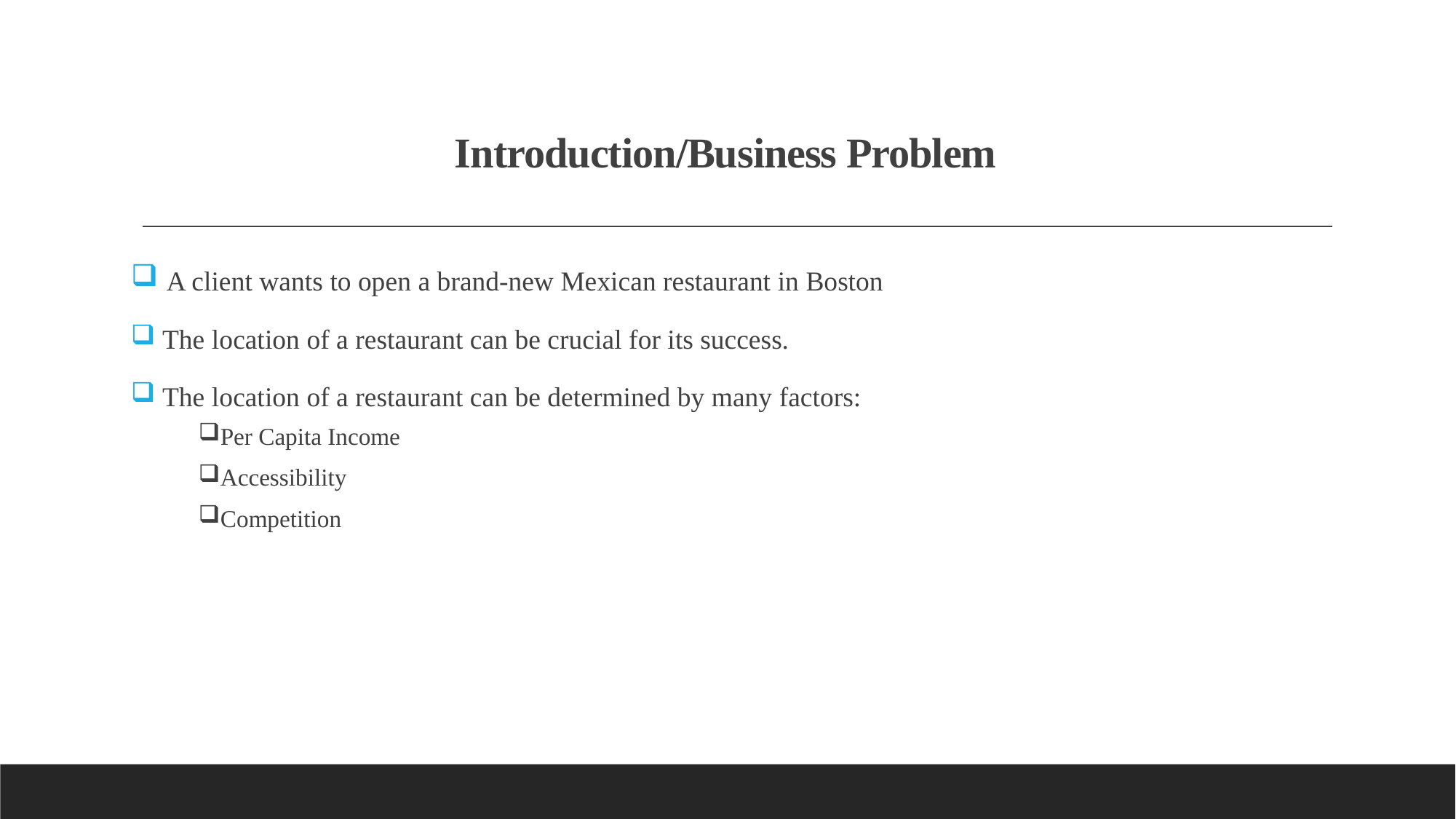

# Introduction/Business Problem
 A client wants to open a brand-new Mexican restaurant in Boston
 The location of a restaurant can be crucial for its success.
 The location of a restaurant can be determined by many factors:
Per Capita Income
Accessibility
Competition